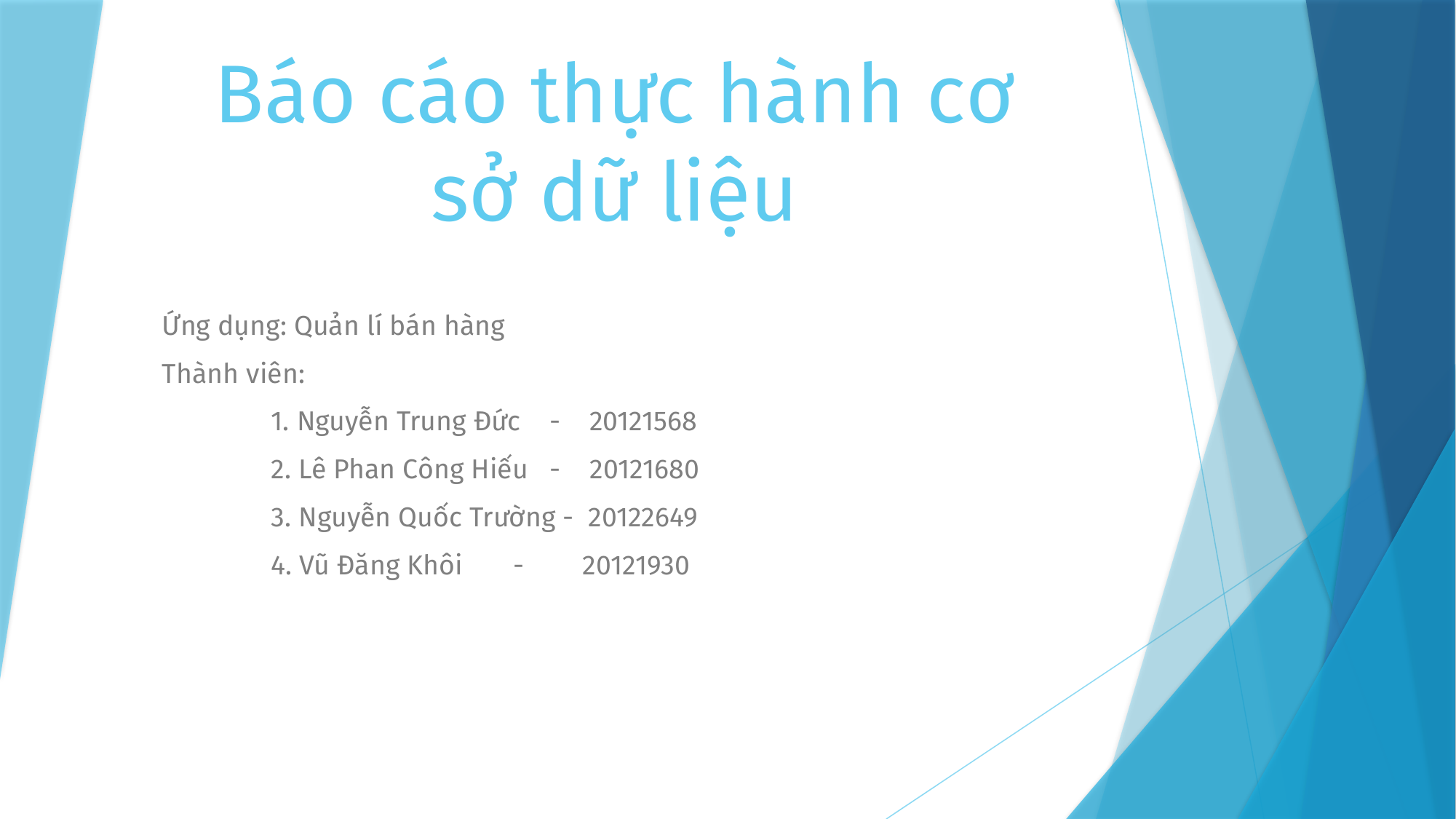

# Báo cáo thực hành cơ sở dữ liệu
Ứng dụng: Quản lí bán hàng
Thành viên:
	1. Nguyễn Trung Đức    -    20121568
	2. Lê Phan Công Hiếu   -    20121680
	3. Nguyễn Quốc Trường -  20122649
	4. Vũ Đăng Khôi       -        20121930